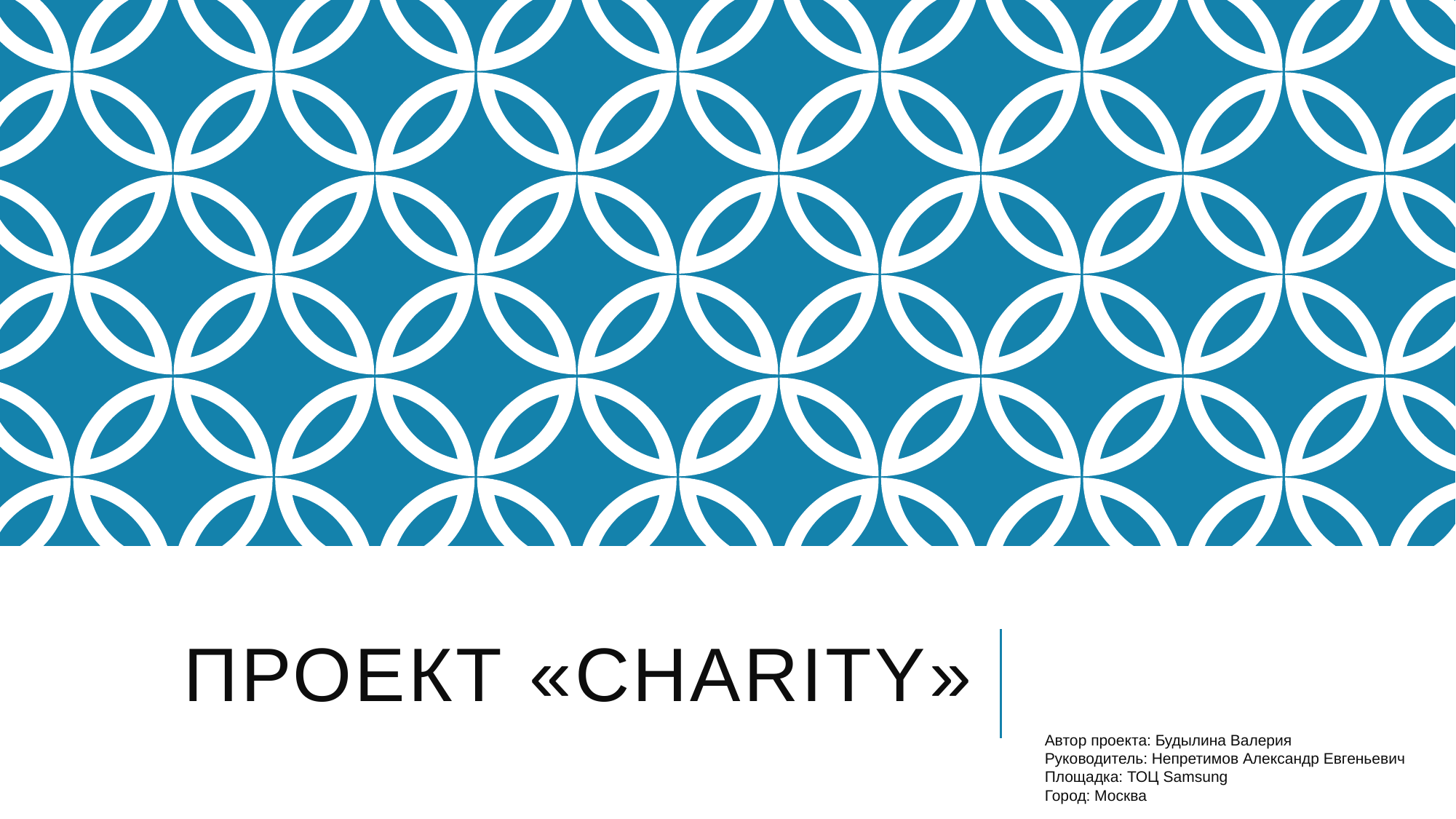

# Проект «Charity»
Автор проекта: Будылина Валерия
Руководитель: Непретимов Александр Евгеньевич
Площадка: ТОЦ Samsung
Город: Москва